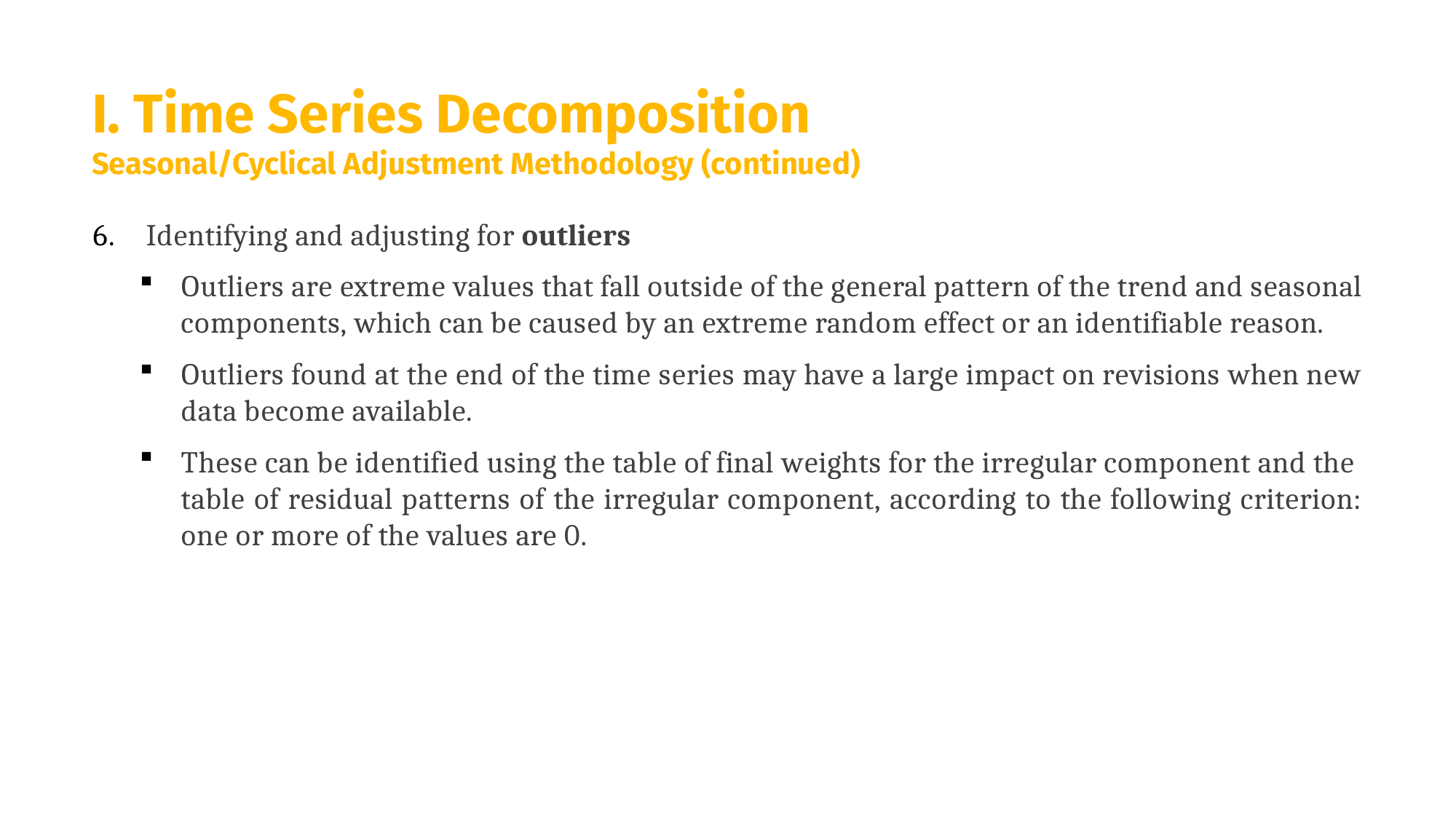

# I. Time Series Decomposition Seasonal/Cyclical Adjustment Methodology (continued)
Identifying and adjusting for outliers
Outliers are extreme values that fall outside of the general pattern of the trend and seasonal components, which can be caused by an extreme random effect or an identifiable reason.
Outliers found at the end of the time series may have a large impact on revisions when new data become available.
These can be identified using the table of final weights for the irregular component and the  table of residual patterns of the irregular component, according to the following criterion: one or more of the values are 0.